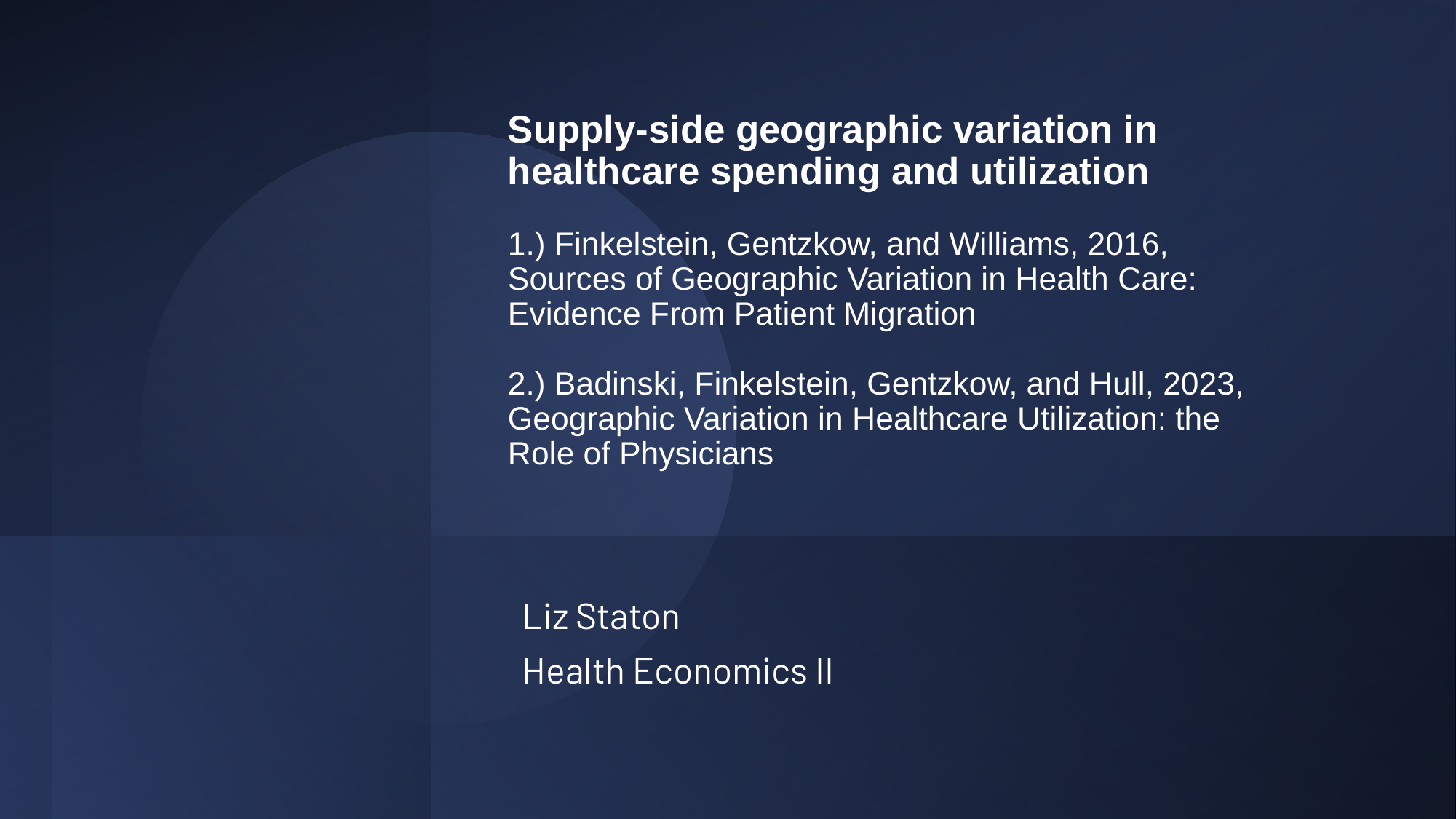

# Supply-side geographic variation in healthcare spending and utilization 1.) Finkelstein, Gentzkow, and Williams, 2016, Sources of Geographic Variation in Health Care: Evidence From Patient Migration 2.) Badinski, Finkelstein, Gentzkow, and Hull, 2023, Geographic Variation in Healthcare Utilization: the Role of Physicians

Liz Staton
Health Economics II